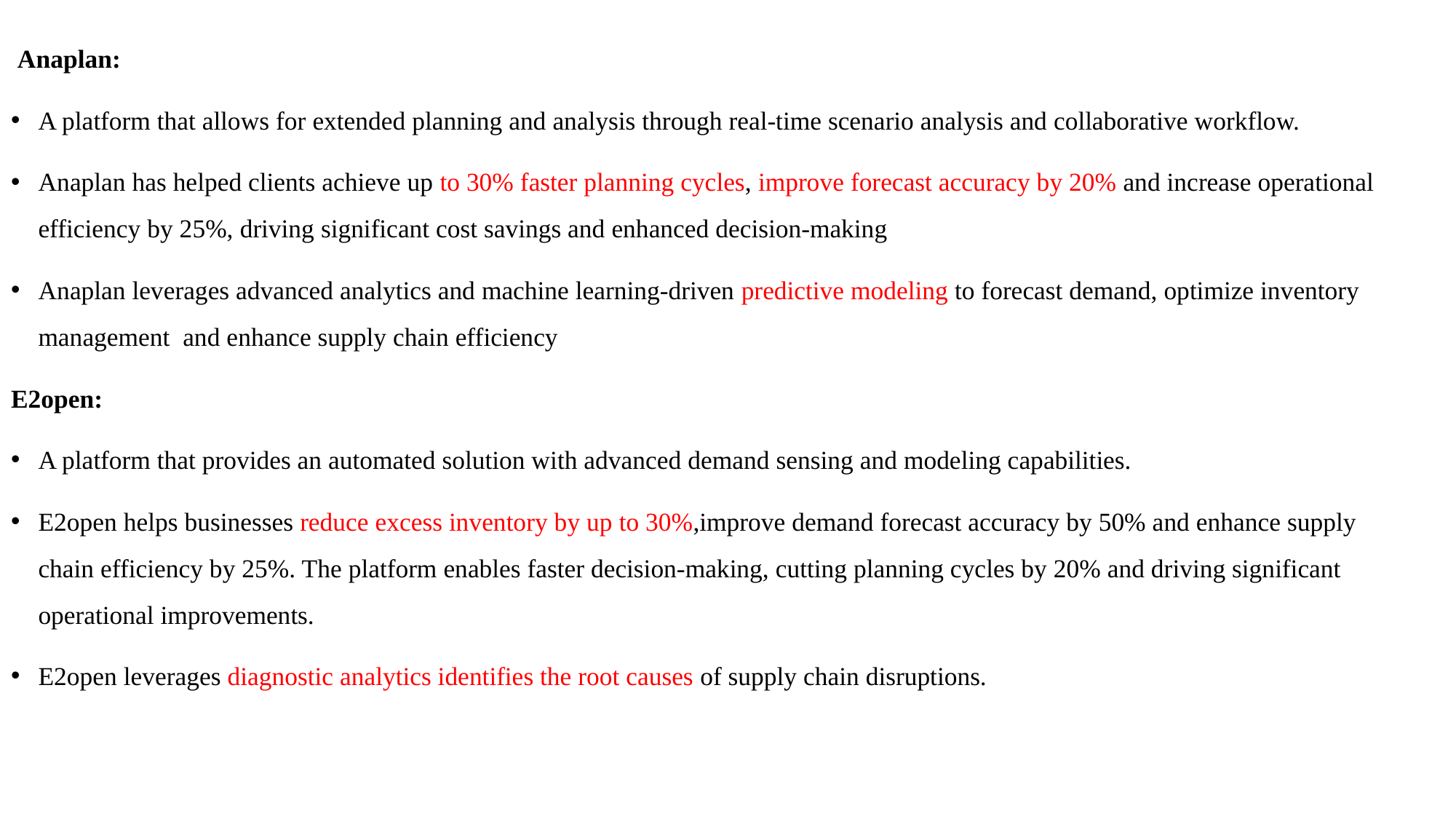

Anaplan:
A platform that allows for extended planning and analysis through real-time scenario analysis and collaborative workflow.
Anaplan has helped clients achieve up to 30% faster planning cycles, improve forecast accuracy by 20% and increase operational efficiency by 25%, driving significant cost savings and enhanced decision-making
Anaplan leverages advanced analytics and machine learning-driven predictive modeling to forecast demand, optimize inventory management  and enhance supply chain efficiency
E2open:
A platform that provides an automated solution with advanced demand sensing and modeling capabilities.
E2open helps businesses reduce excess inventory by up to 30%,improve demand forecast accuracy by 50% and enhance supply chain efficiency by 25%. The platform enables faster decision-making, cutting planning cycles by 20% and driving significant operational improvements.
E2open leverages diagnostic analytics identifies the root causes of supply chain disruptions.